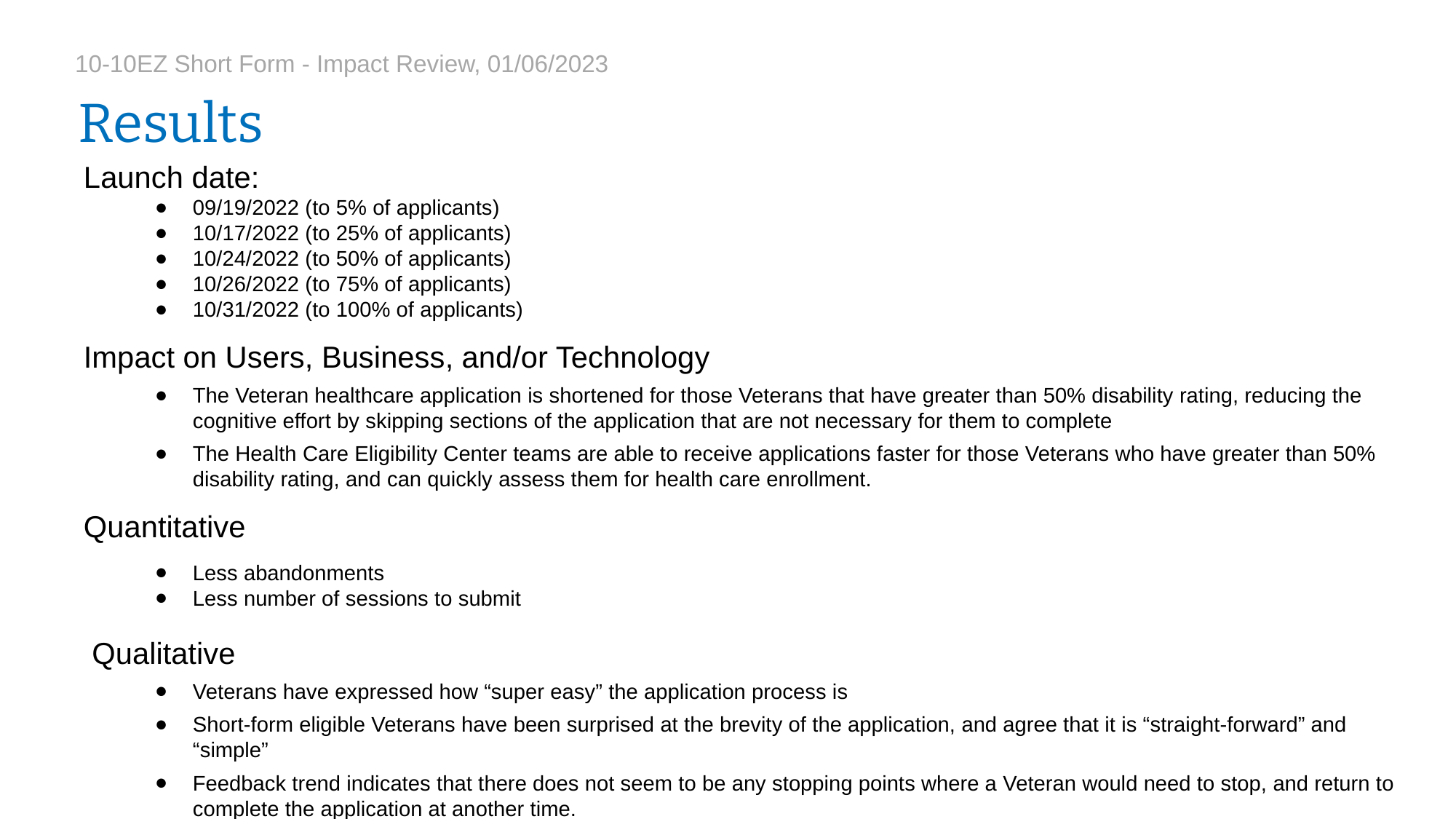

10-10EZ Short Form - Impact Review, 01/06/2023
# Results
Launch date:
09/19/2022 (to 5% of applicants)
10/17/2022 (to 25% of applicants)
10/24/2022 (to 50% of applicants)
10/26/2022 (to 75% of applicants)
10/31/2022 (to 100% of applicants)

Impact on Users, Business, and/or Technology
The Veteran healthcare application is shortened for those Veterans that have greater than 50% disability rating, reducing the cognitive effort by skipping sections of the application that are not necessary for them to complete
The Health Care Eligibility Center teams are able to receive applications faster for those Veterans who have greater than 50% disability rating, and can quickly assess them for health care enrollment.

Quantitative
Less abandonments
Less number of sessions to submit

 Qualitative
Veterans have expressed how “super easy” the application process is
Short-form eligible Veterans have been surprised at the brevity of the application, and agree that it is “straight-forward” and “simple”
Feedback trend indicates that there does not seem to be any stopping points where a Veteran would need to stop, and return to complete the application at another time.